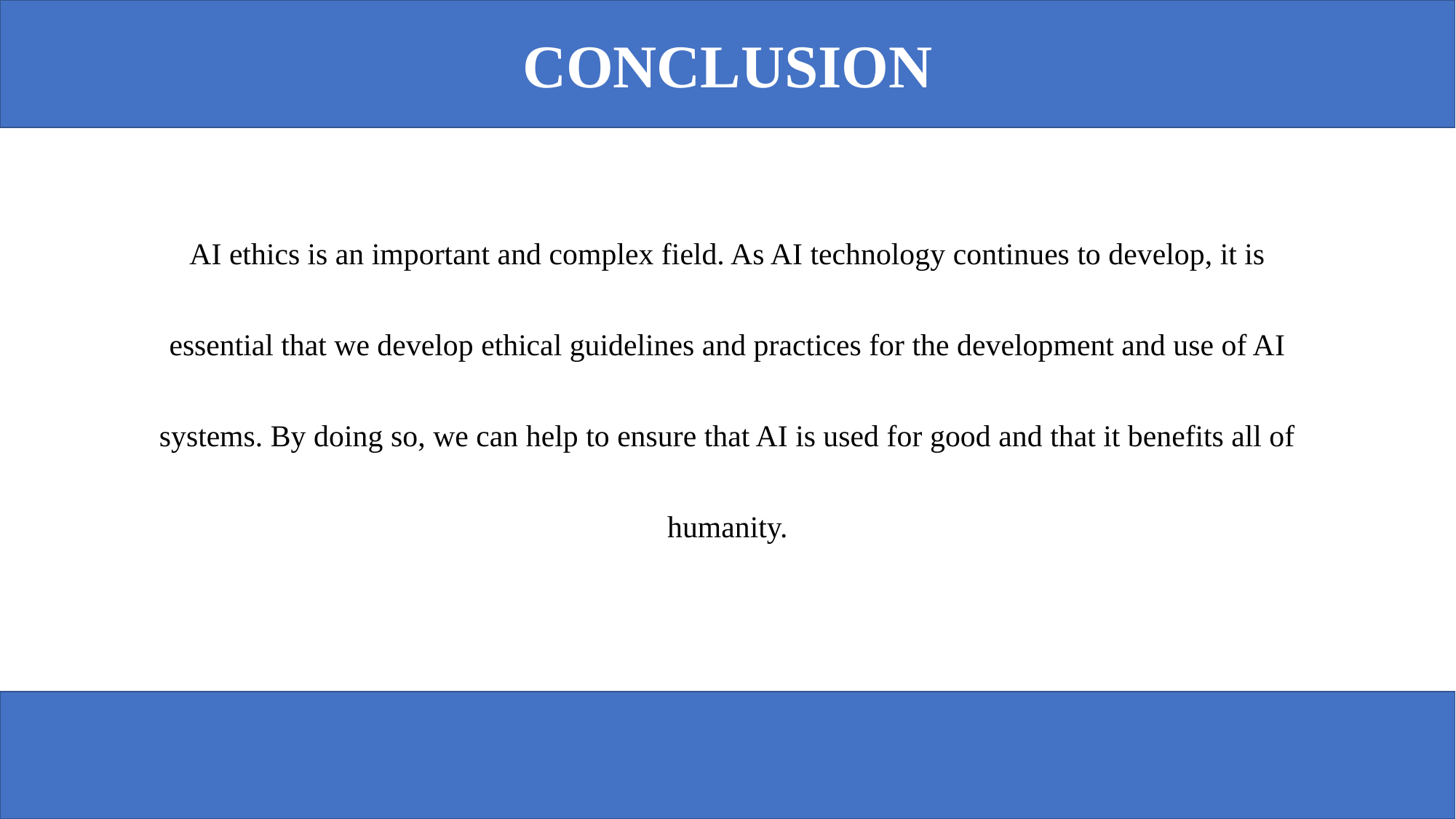

CONCLUSION
AI ethics is an important and complex field. As AI technology continues to develop, it is essential that we develop ethical guidelines and practices for the development and use of AI systems. By doing so, we can help to ensure that AI is used for good and that it benefits all of humanity.